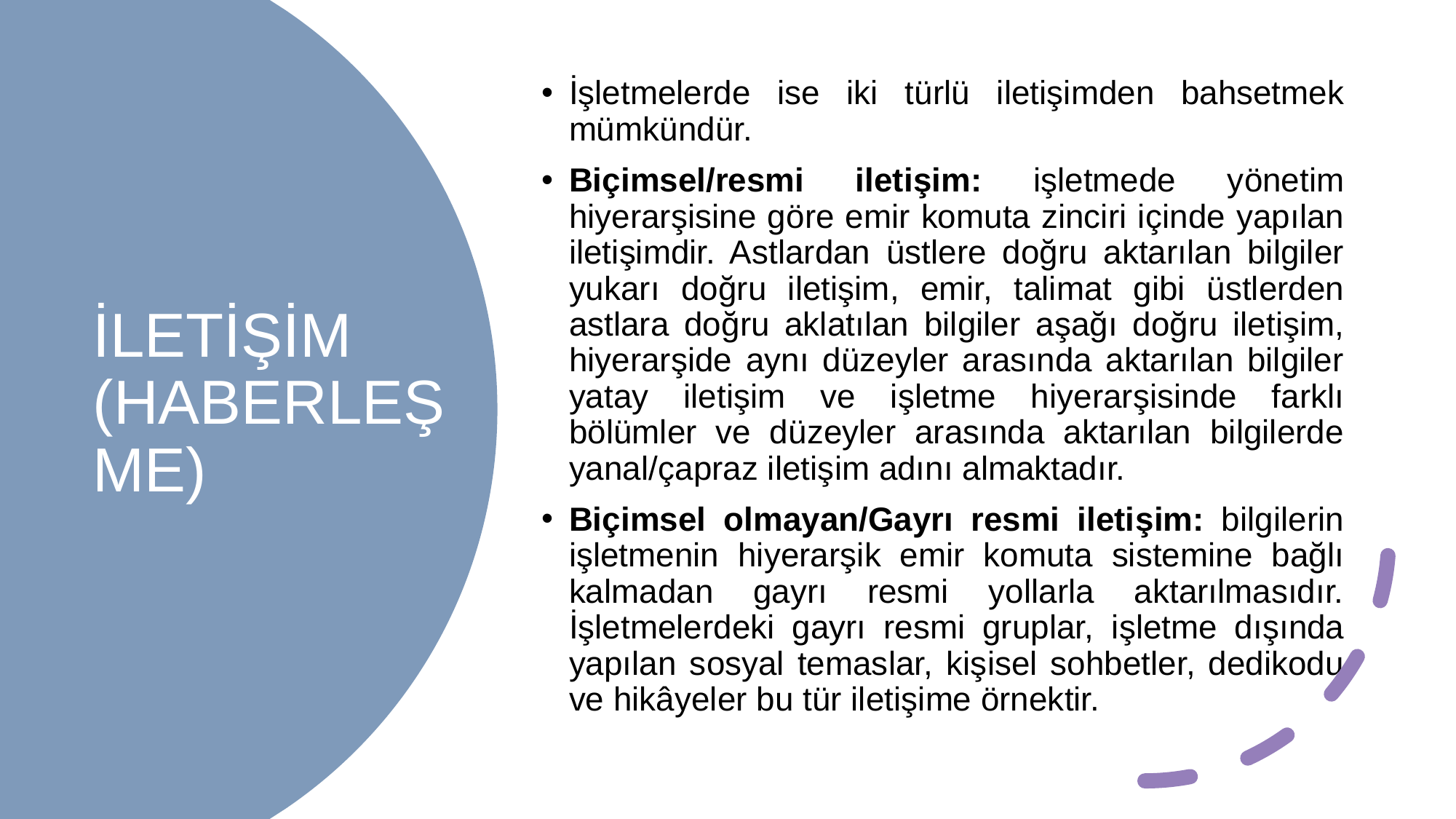

İşletmelerde ise iki türlü iletişimden bahsetmek mümkündür.
Biçimsel/resmi iletişim: işletmede yönetim hiyerarşisine göre emir komuta zinciri içinde yapılan iletişimdir. Astlardan üstlere doğru aktarılan bilgiler yukarı doğru iletişim, emir, talimat gibi üstlerden astlara doğru aklatılan bilgiler aşağı doğru iletişim, hiyerarşide aynı düzeyler arasında aktarılan bilgiler yatay iletişim ve işletme hiyerarşisinde farklı bölümler ve düzeyler arasında aktarılan bilgilerde yanal/çapraz iletişim adını almaktadır.
Biçimsel olmayan/Gayrı resmi iletişim: bilgilerin işletmenin hiyerarşik emir komuta sistemine bağlı kalmadan gayrı resmi yollarla aktarılmasıdır. İşletmelerdeki gayrı resmi gruplar, işletme dışında yapılan sosyal temaslar, kişisel sohbetler, dedikodu ve hikâyeler bu tür iletişime örnektir.

# İLETİŞİM (HABERLEŞME)